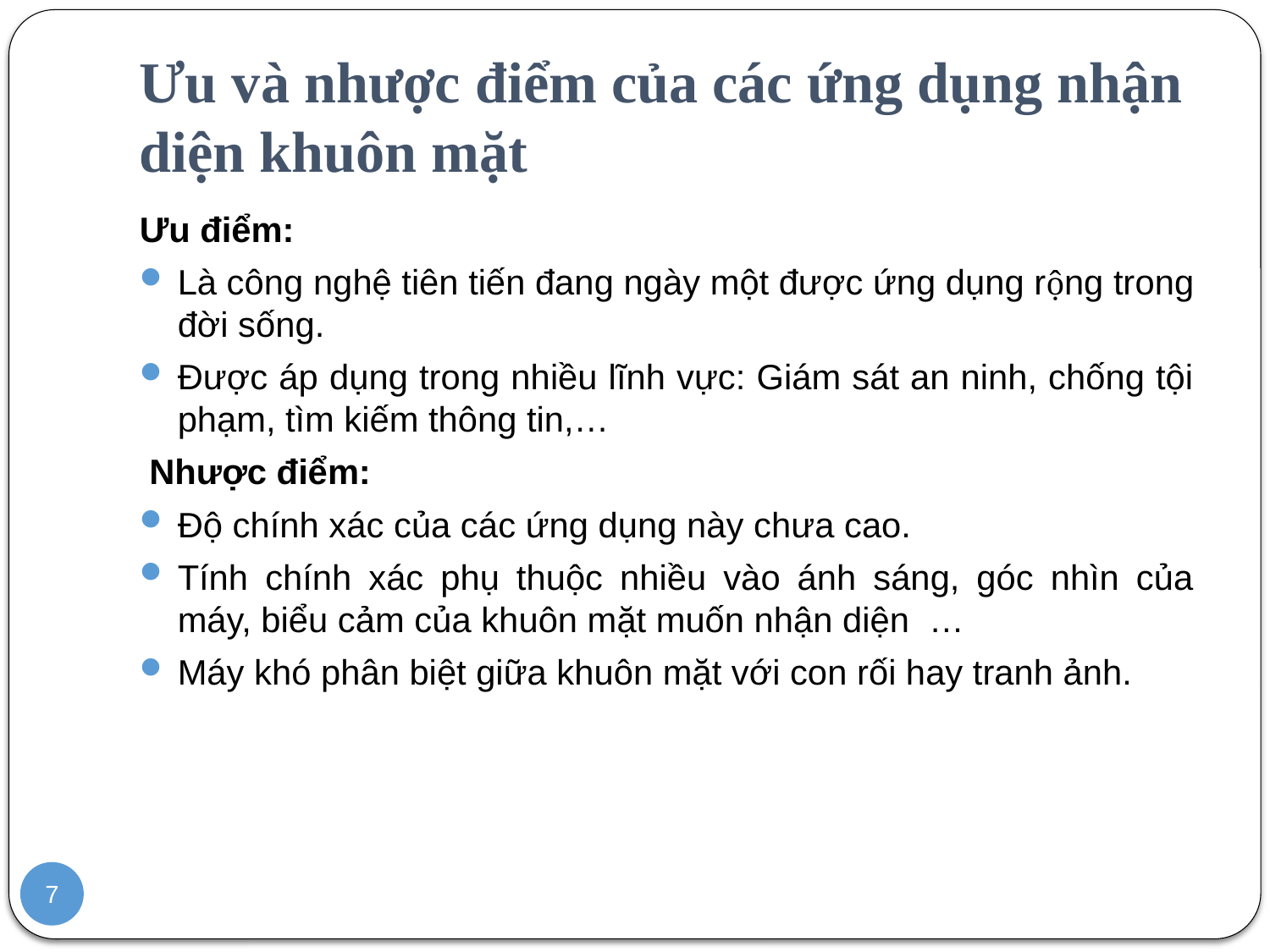

# Ưu và nhược điểm của các ứng dụng nhận diện khuôn mặt
Ưu điểm:
Là công nghệ tiên tiến đang ngày một được ứng dụng rộng trong đời sống.
Được áp dụng trong nhiều lĩnh vực: Giám sát an ninh, chống tội phạm, tìm kiếm thông tin,…
 Nhược điểm:
Độ chính xác của các ứng dụng này chưa cao.
Tính chính xác phụ thuộc nhiều vào ánh sáng, góc nhìn của máy, biểu cảm của khuôn mặt muốn nhận diện  …
Máy khó phân biệt giữa khuôn mặt với con rối hay tranh ảnh.

7